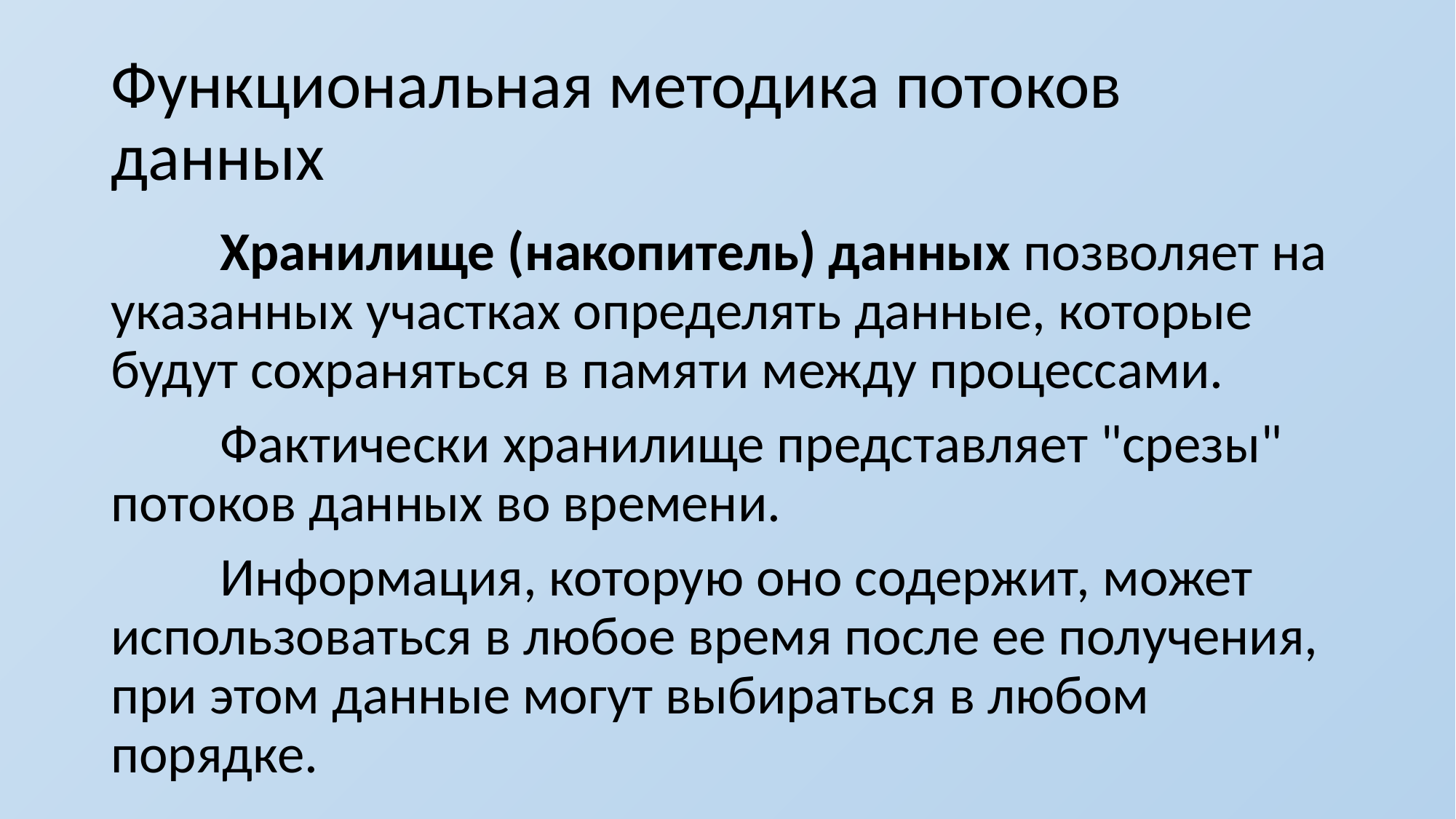

# Функциональная методика потоков данных
	Хранилище (накопитель) данных позволяет на указанных участках определять данные, которые будут сохраняться в памяти между процессами.
	Фактически хранилище представляет "срезы" потоков данных во времени.
	Информация, которую оно содержит, может использоваться в любое время после ее получения, при этом данные могут выбираться в любом порядке.